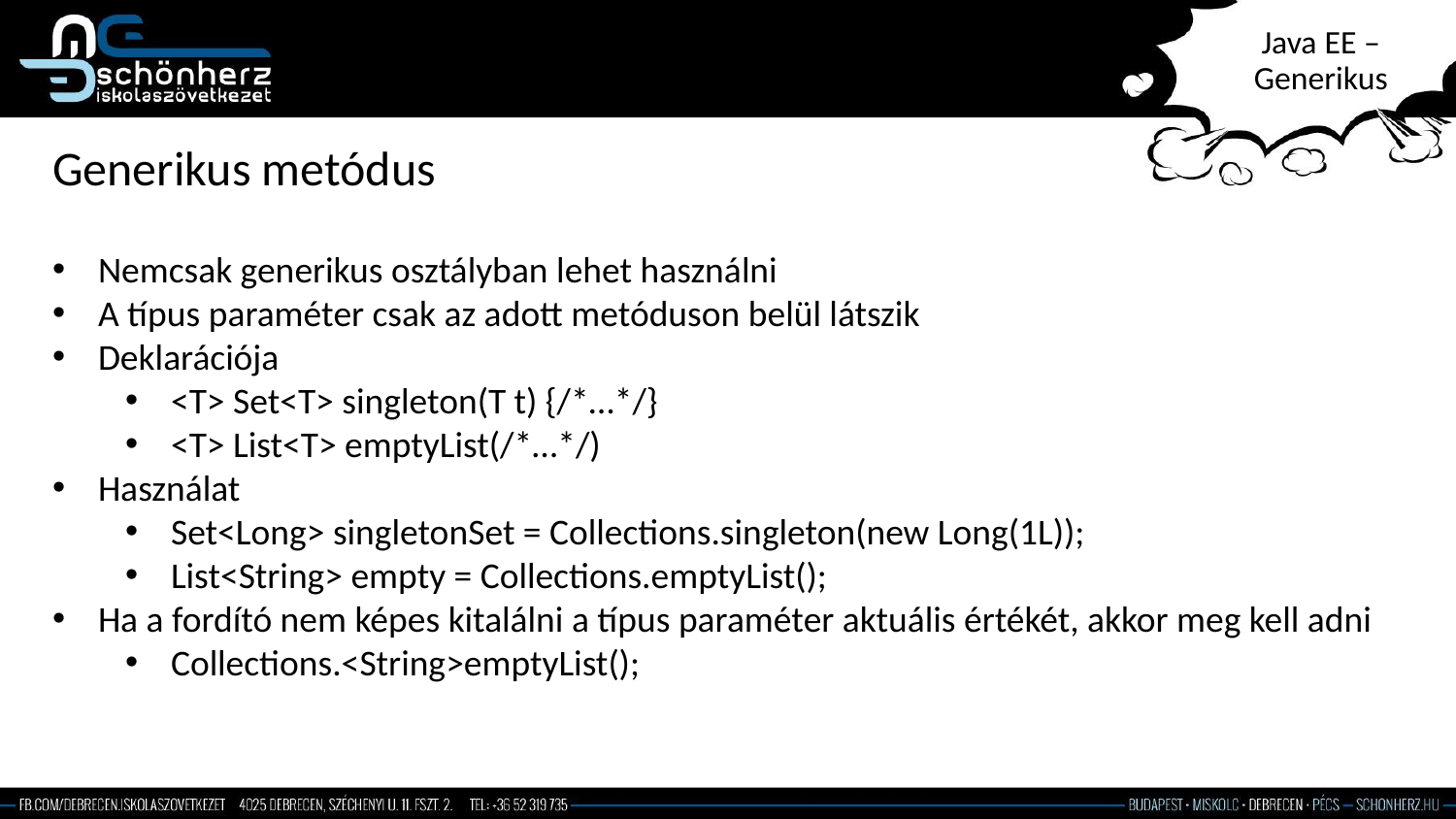

# Java EE – Generikus
Generikus metódus
Nemcsak generikus osztályban lehet használni
A típus paraméter csak az adott metóduson belül látszik
Deklarációja
<T> Set<T> singleton(T t) {/*…*/}
<T> List<T> emptyList(/*…*/)
Használat
Set<Long> singletonSet = Collections.singleton(new Long(1L));
List<String> empty = Collections.emptyList();
Ha a fordító nem képes kitalálni a típus paraméter aktuális értékét, akkor meg kell adni
Collections.<String>emptyList();